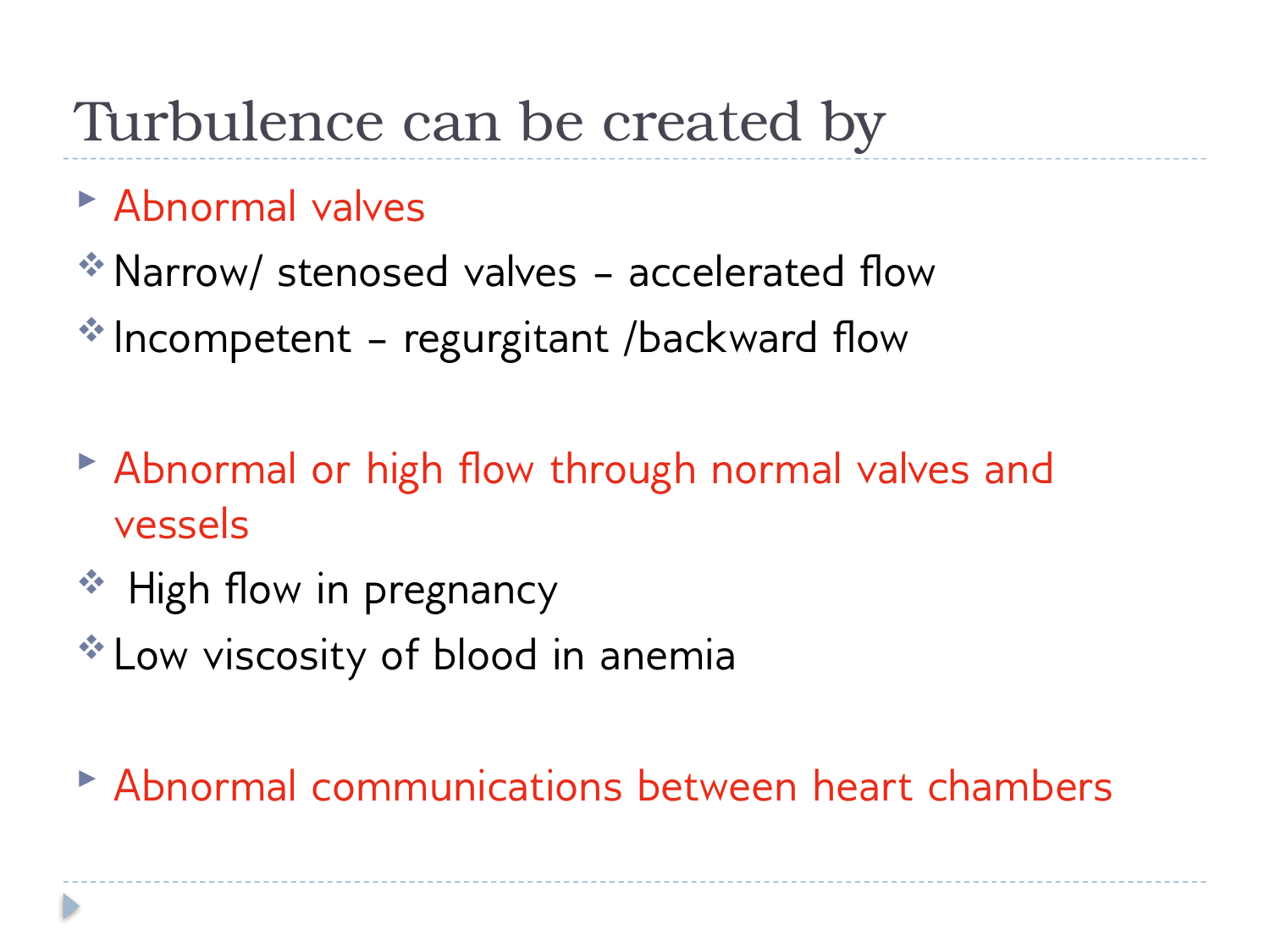

# Turbulence can be created by
Abnormal valves
Narrow/ stenosed valves – accelerated flow
Incompetent – regurgitant /backward flow

Abnormal or high flow through normal valves and vessels
 High flow in pregnancy
Low viscosity of blood in anemia

Abnormal communications between heart chambers